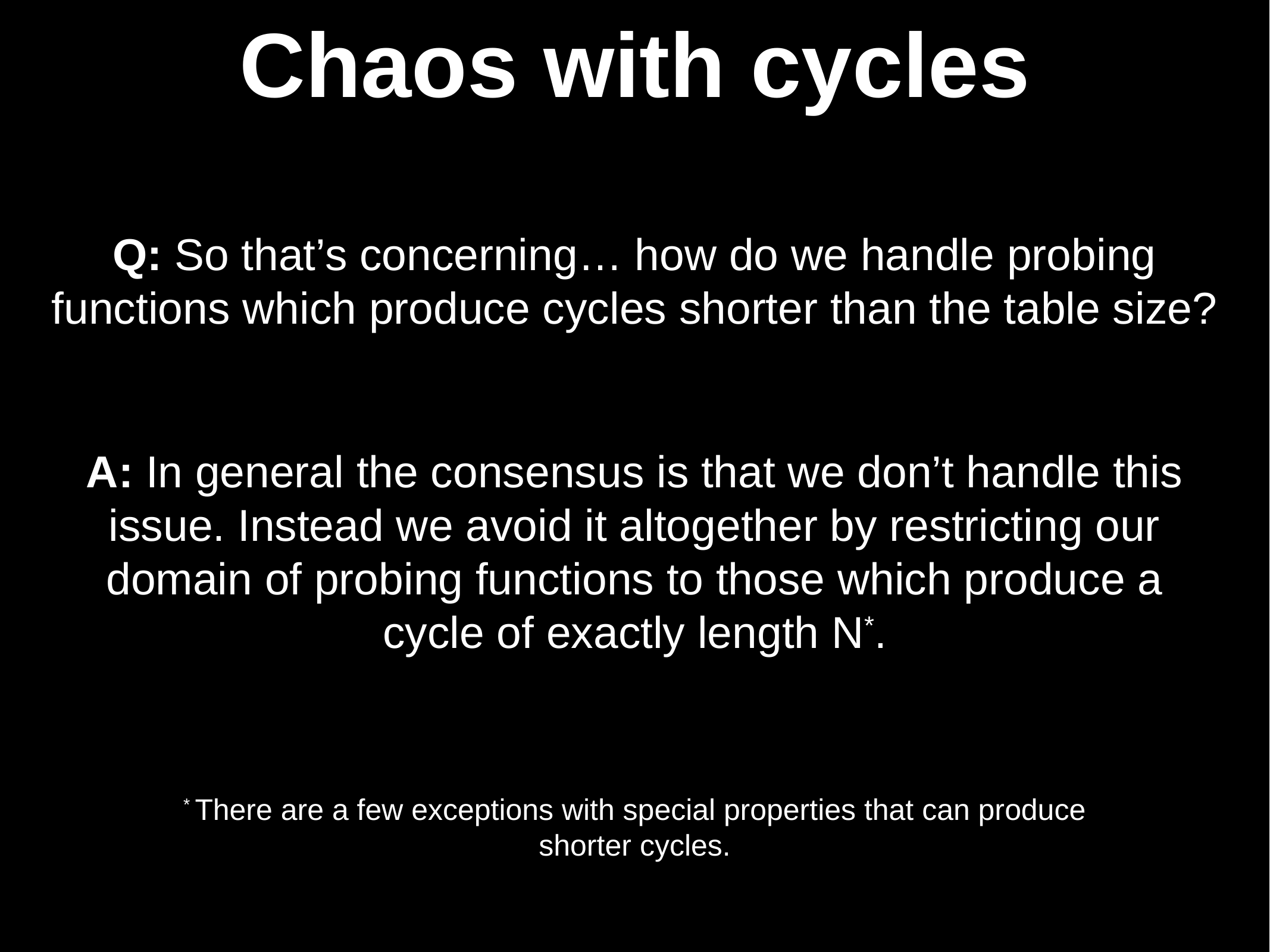

# Chaos with cycles
Q: So that’s concerning… how do we handle probing functions which produce cycles shorter than the table size?
A: In general the consensus is that we don’t handle this issue. Instead we avoid it altogether by restricting our domain of probing functions to those which produce a cycle of exactly length N*.
* There are a few exceptions with special properties that can produce shorter cycles.